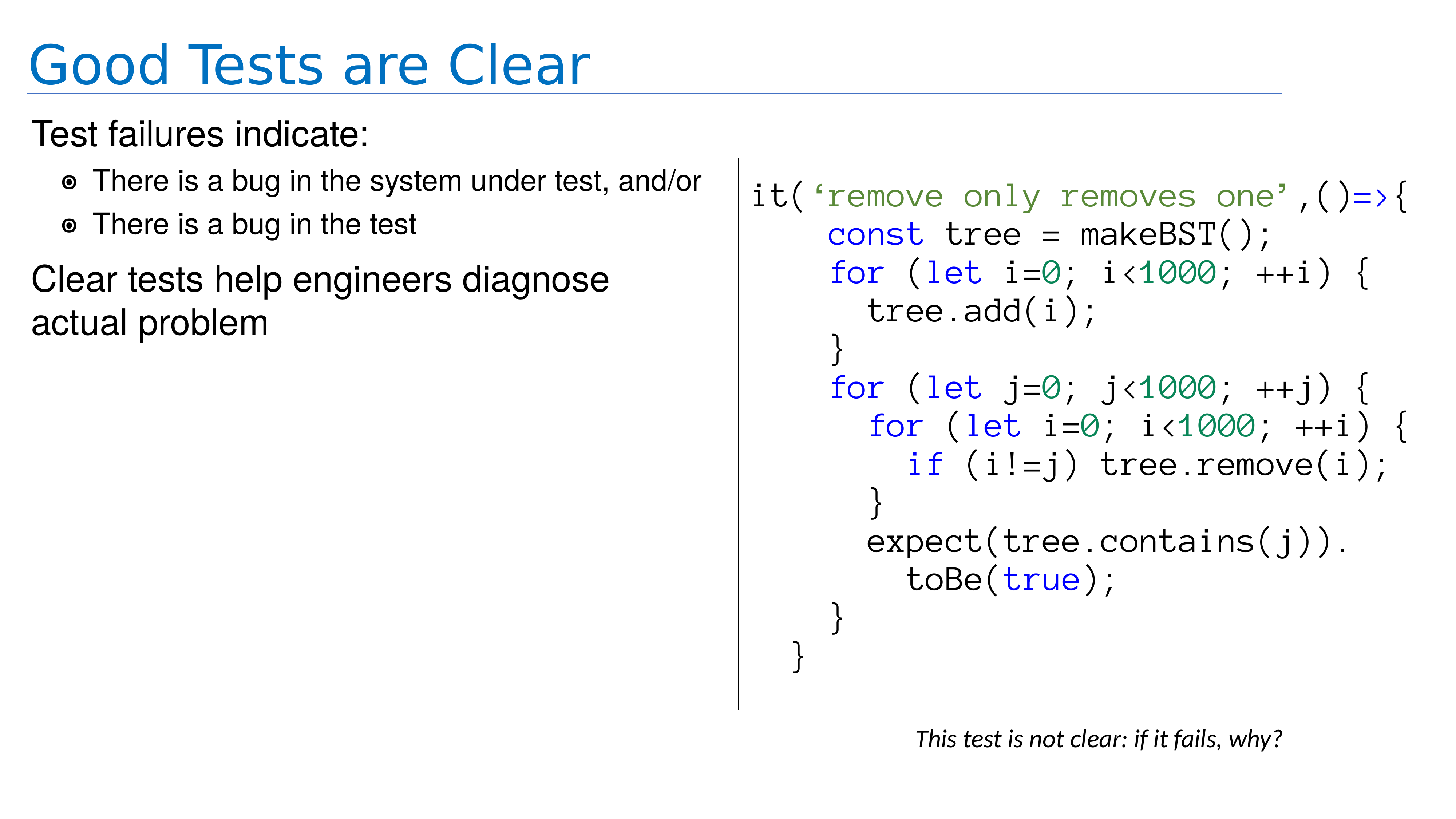

# Good Tests are Clear
Test failures indicate:
There is a bug in the system under test, and/or
There is a bug in the test
Clear tests help engineers diagnose
actual problem

it(‘remove only removes one’,()=>{
    const tree = makeBST();
    for (let i=0; i<1000; ++i) {
      tree.add(i);
    }
    for (let j=0; j<1000; ++j) {
      for (let i=0; i<1000; ++i) {
        if (i!=j) tree.remove(i);
      }
      expect(tree.contains(j)).
        toBe(true);
    }
  }
This test is not clear: if it fails, why?
7